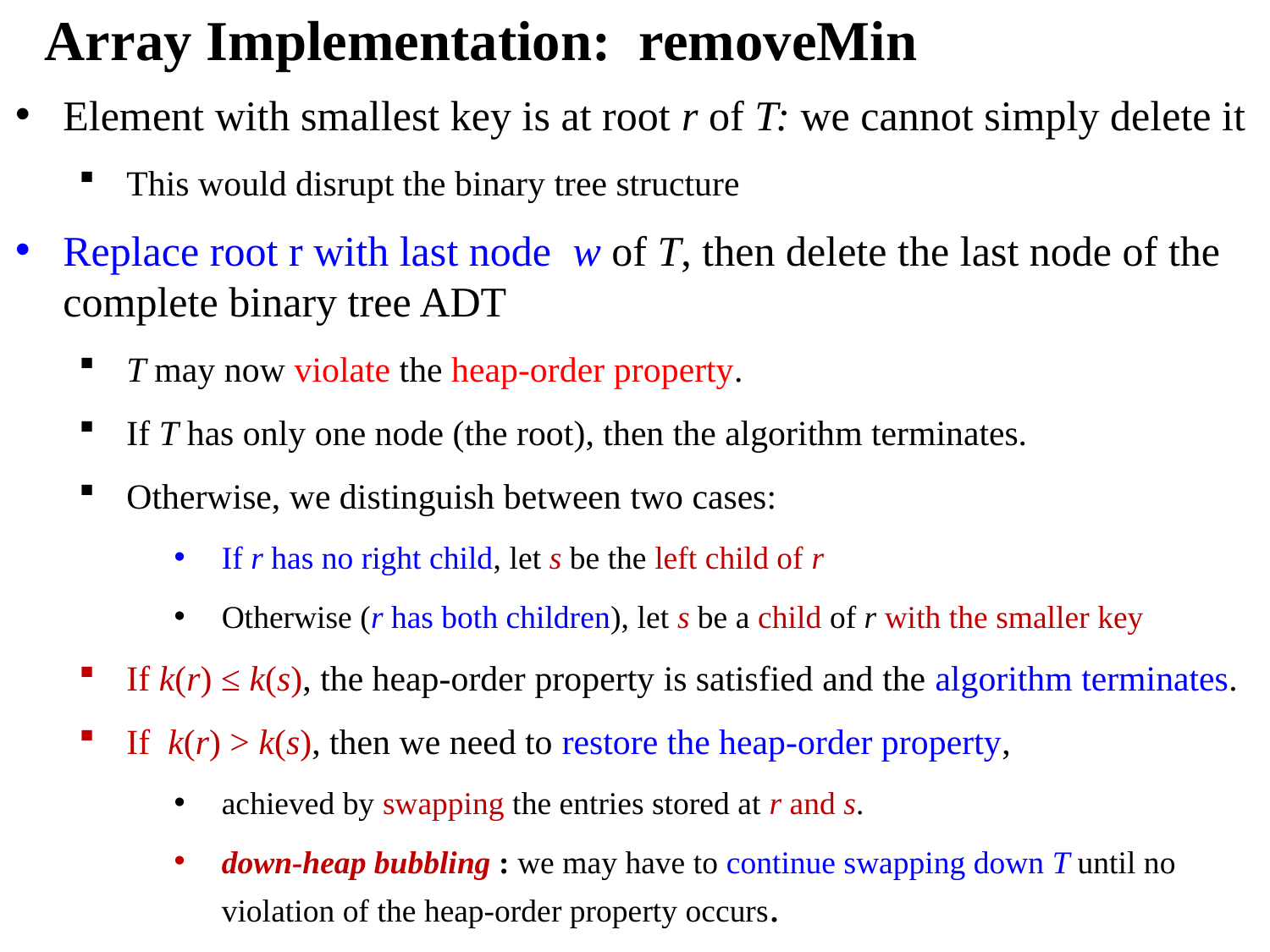

# Array Implementation:  removeMin
Element with smallest key is at root r of T: we cannot simply delete it
This would disrupt the binary tree structure
Replace root r with last node  w of T, then delete the last node of the complete binary tree ADT
T may now violate the heap-order property.
If T has only one node (the root), then the algorithm terminates.
Otherwise, we distinguish between two cases:
If r has no right child, let s be the left child of r
Otherwise (r has both children), let s be a child of r with the smaller key
If k(r) ≤ k(s), the heap-order property is satisfied and the algorithm terminates.
If  k(r) > k(s), then we need to restore the heap-order property,
achieved by swapping the entries stored at r and s.
down-heap bubbling : we may have to continue swapping down T until no violation of the heap-order property occurs.